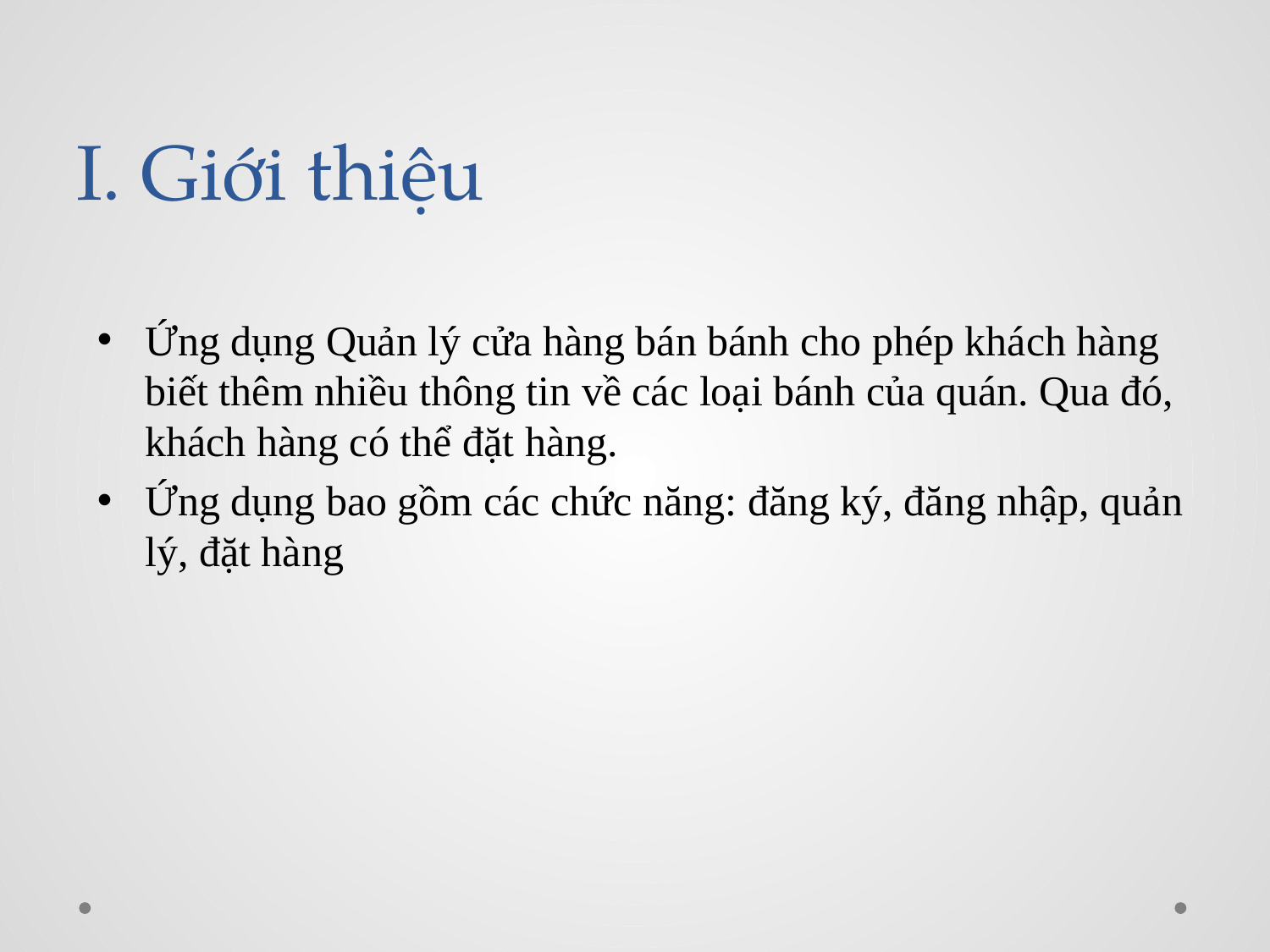

# I. Giới thiệu
Ứng dụng Quản lý cửa hàng bán bánh cho phép khách hàng biết thêm nhiều thông tin về các loại bánh của quán. Qua đó, khách hàng có thể đặt hàng.
Ứng dụng bao gồm các chức năng: đăng ký, đăng nhập, quản lý, đặt hàng